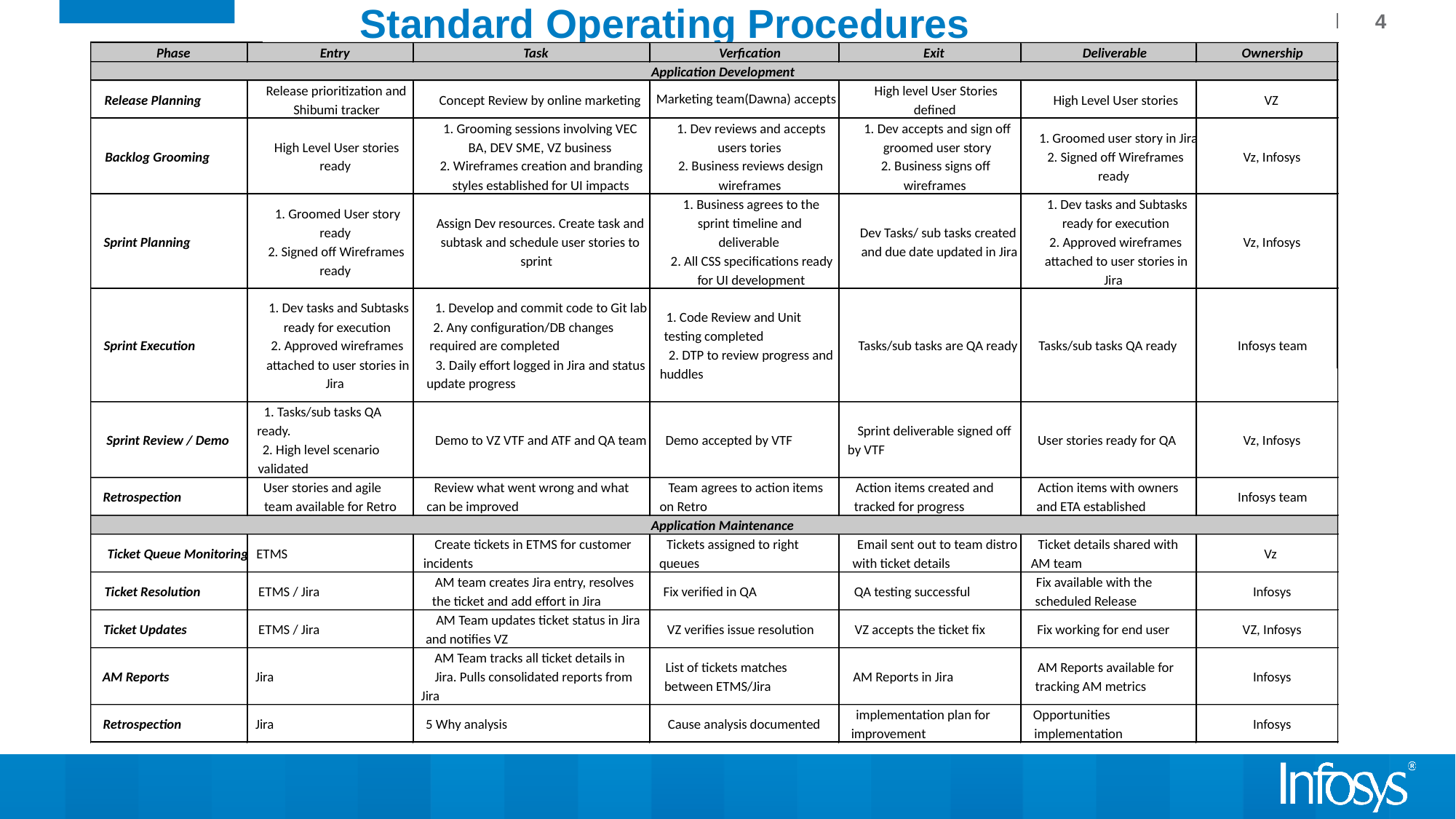

# Standard Operating Procedures
4

Phase
Entry
Task
Verfication
Exit
Deliverable
Ownership

Application Development

Release prioritization and
High level User Stories
Marketing team(Dawna) accepts
Release Planning
Concept Review by online marketing
High Level User stories
VZ
Shibumi tracker
defined

1. Grooming sessions involving VEC
1. Dev reviews and accepts
1. Dev accepts and sign off
1. Groomed user story in Jira
High Level User stories
BA, DEV SME, VZ business
users tories
groomed user story
Backlog Grooming
2. Signed off Wireframes
Vz, Infosys
ready
2. Wireframes creation and branding
2. Business reviews design
2. Business signs off
ready
styles established for UI impacts
wireframes
wireframes

1. Business agrees to the
1. Dev tasks and Subtasks
1. Groomed User story
Assign Dev resources. Create task and
sprint timeline and
ready for execution
ready
Dev Tasks/ sub tasks created
Sprint Planning
subtask and schedule user stories to
deliverable
2. Approved wireframes
Vz, Infosys
2. Signed off Wireframes
and due date updated in Jira
sprint
2. All CSS specifications ready
attached to user stories in
ready
for UI development
Jira

1. Dev tasks and Subtasks
1. Develop and commit code to Git lab
1. Code Review and Unit
ready for execution
2. Any configuration/DB changes
testing completed
Sprint Execution
2. Approved wireframes
required are completed
Tasks/sub tasks are QA ready
Tasks/sub tasks QA ready
Infosys team
2. DTP to review progress and
attached to user stories in
3. Daily effort logged in Jira and status
huddles
Jira
update progress
1. Tasks/sub tasks QA
ready.
Sprint deliverable signed off
Sprint Review / Demo
Demo to VZ VTF and ATF and QA team
Demo accepted by VTF
User stories ready for QA
Vz, Infosys
2. High level scenario
by VTF
validated
User stories and agile
Review what went wrong and what
Team agrees to action items
Action items created and
Action items with owners
Retrospection
Infosys team
team available for Retro
can be improved
on Retro
tracked for progress
and ETA established

Application Maintenance

Create tickets in ETMS for customer
Tickets assigned to right
Email sent out to team distro
Ticket details shared with
Ticket Queue Monitoring
ETMS
Vz
incidents
queues
with ticket details
AM team
AM team creates Jira entry, resolves
Fix available with the
Ticket Resolution
ETMS / Jira
Fix verified in QA
QA testing successful
Infosys
the ticket and add effort in Jira
scheduled Release
AM Team updates ticket status in Jira
Ticket Updates
ETMS / Jira
VZ verifies issue resolution
VZ accepts the ticket fix
Fix working for end user
VZ, Infosys
and notifies VZ
AM Team tracks all ticket details in
List of tickets matches
AM Reports available for
AM Reports
Jira
Jira. Pulls consolidated reports from
AM Reports in Jira
Infosys
between ETMS/Jira
tracking AM metrics
Jira
implementation plan for
Opportunities
Retrospection
Jira
5 Why analysis
Cause analysis documented
Infosys
improvement
implementation